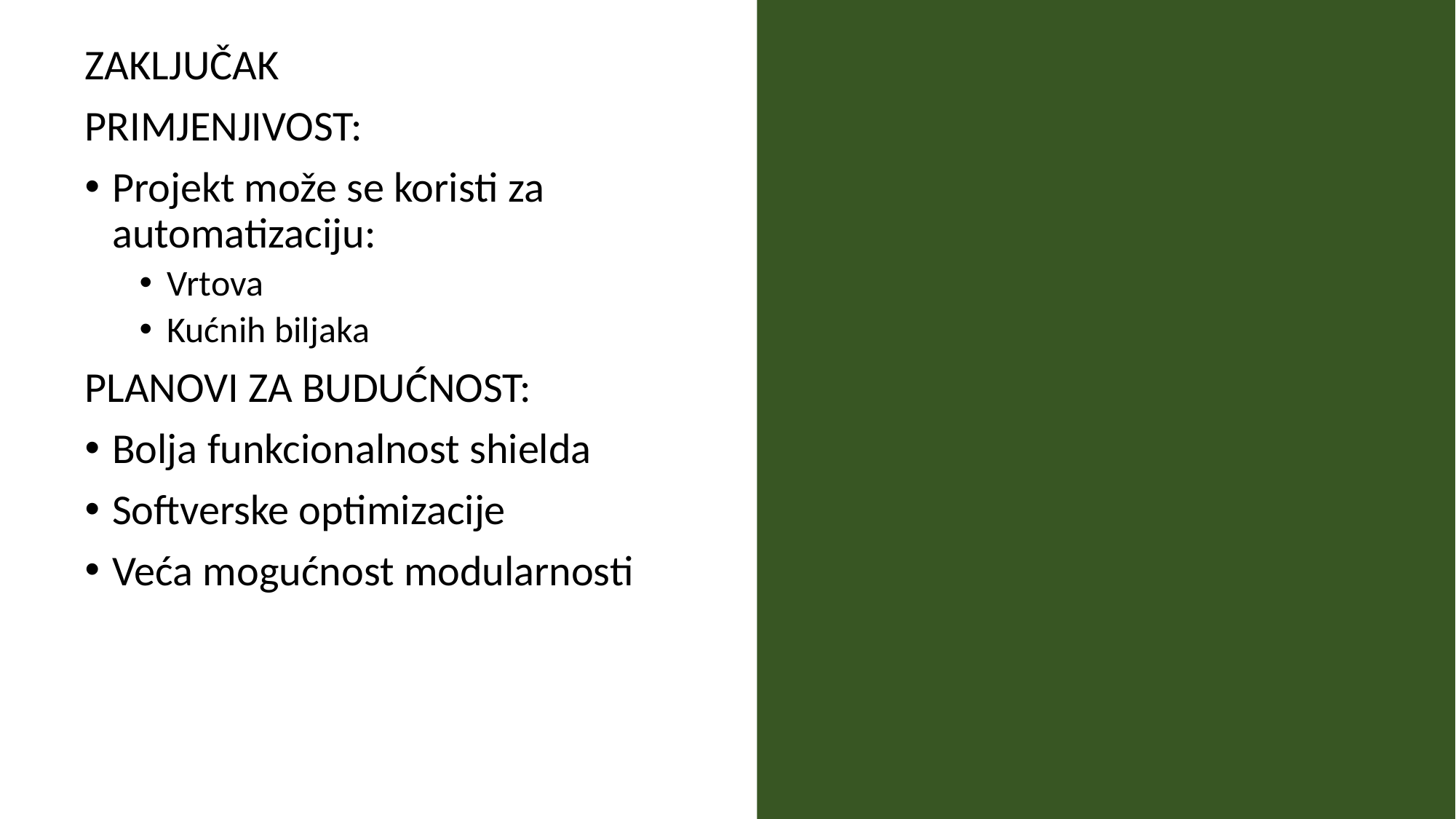

ZAKLJUČAK
PRIMJENJIVOST:
Projekt može se koristi za automatizaciju:
Vrtova
Kućnih biljaka
PLANOVI ZA BUDUĆNOST:
Bolja funkcionalnost shielda
Softverske optimizacije
Veća mogućnost modularnosti